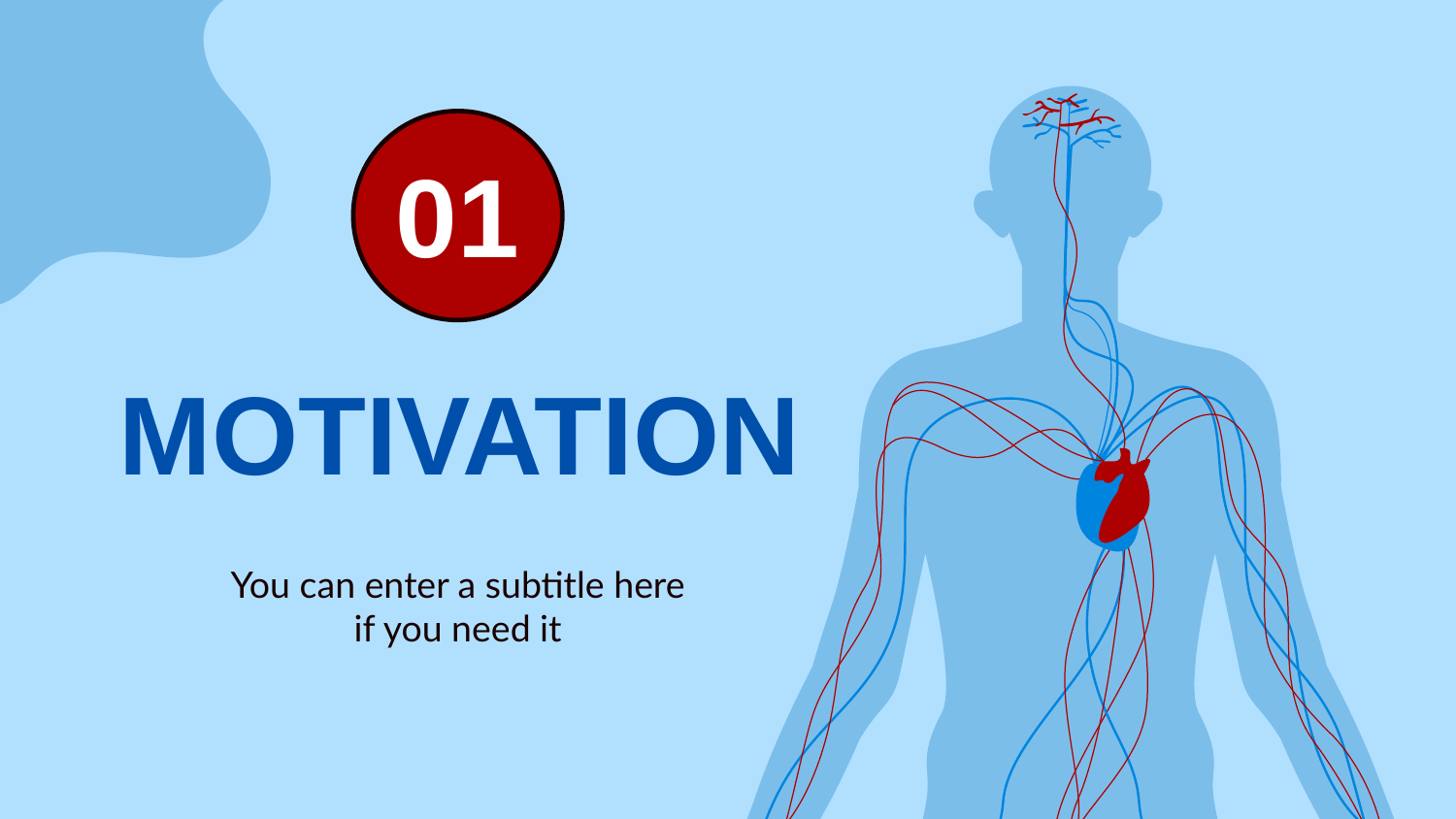

01
# MOTIVATION
You can enter a subtitle here if you need it